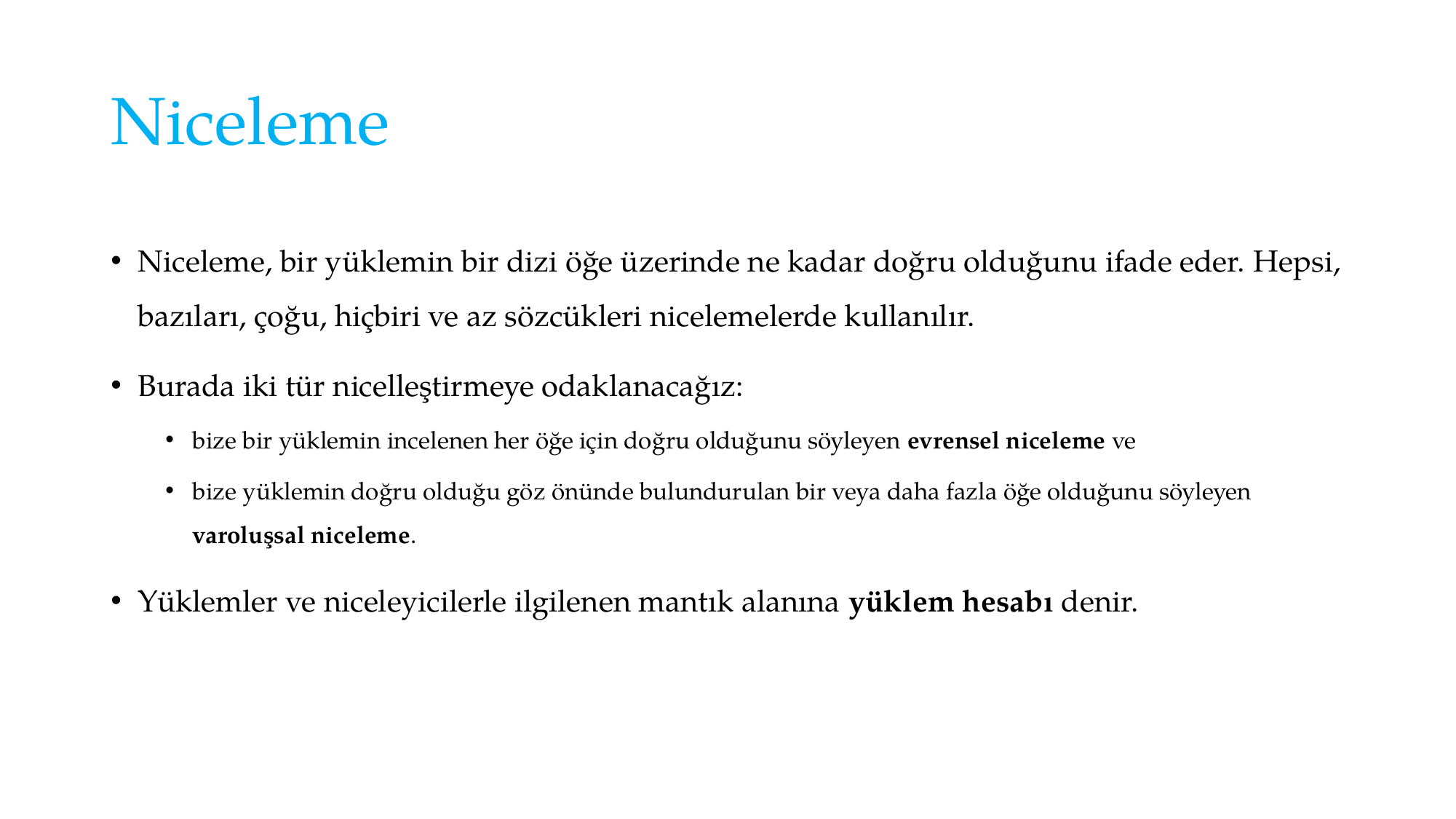

# Niceleme
Niceleme, bir yüklemin bir dizi öğe üzerinde ne kadar doğru olduğunu ifade eder. Hepsi, bazıları, çoğu, hiçbiri ve az sözcükleri nicelemelerde kullanılır.
Burada iki tür nicelleştirmeye odaklanacağız:
bize bir yüklemin incelenen her öğe için doğru olduğunu söyleyen evrensel niceleme ve
bize yüklemin doğru olduğu göz önünde bulundurulan bir veya daha fazla öğe olduğunu söyleyen varoluşsal niceleme.
Yüklemler ve niceleyicilerle ilgilenen mantık alanına yüklem hesabı denir.